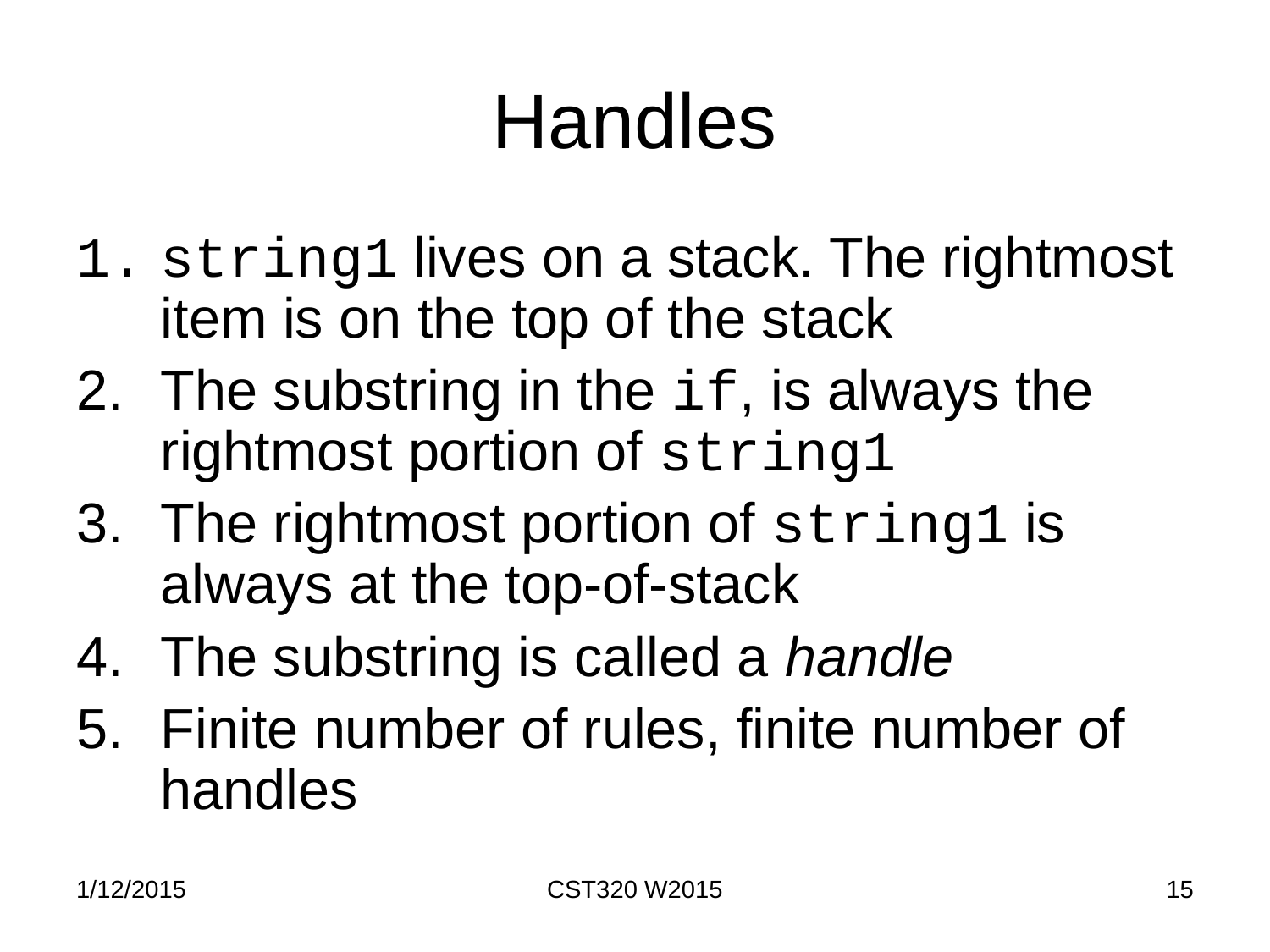

# Handles
string1 lives on a stack. The rightmost item is on the top of the stack
The substring in the if, is always the rightmost portion of string1
The rightmost portion of string1 is always at the top-of-stack
The substring is called a handle
Finite number of rules, finite number of handles
1/12/2015
CST320 W2015
15